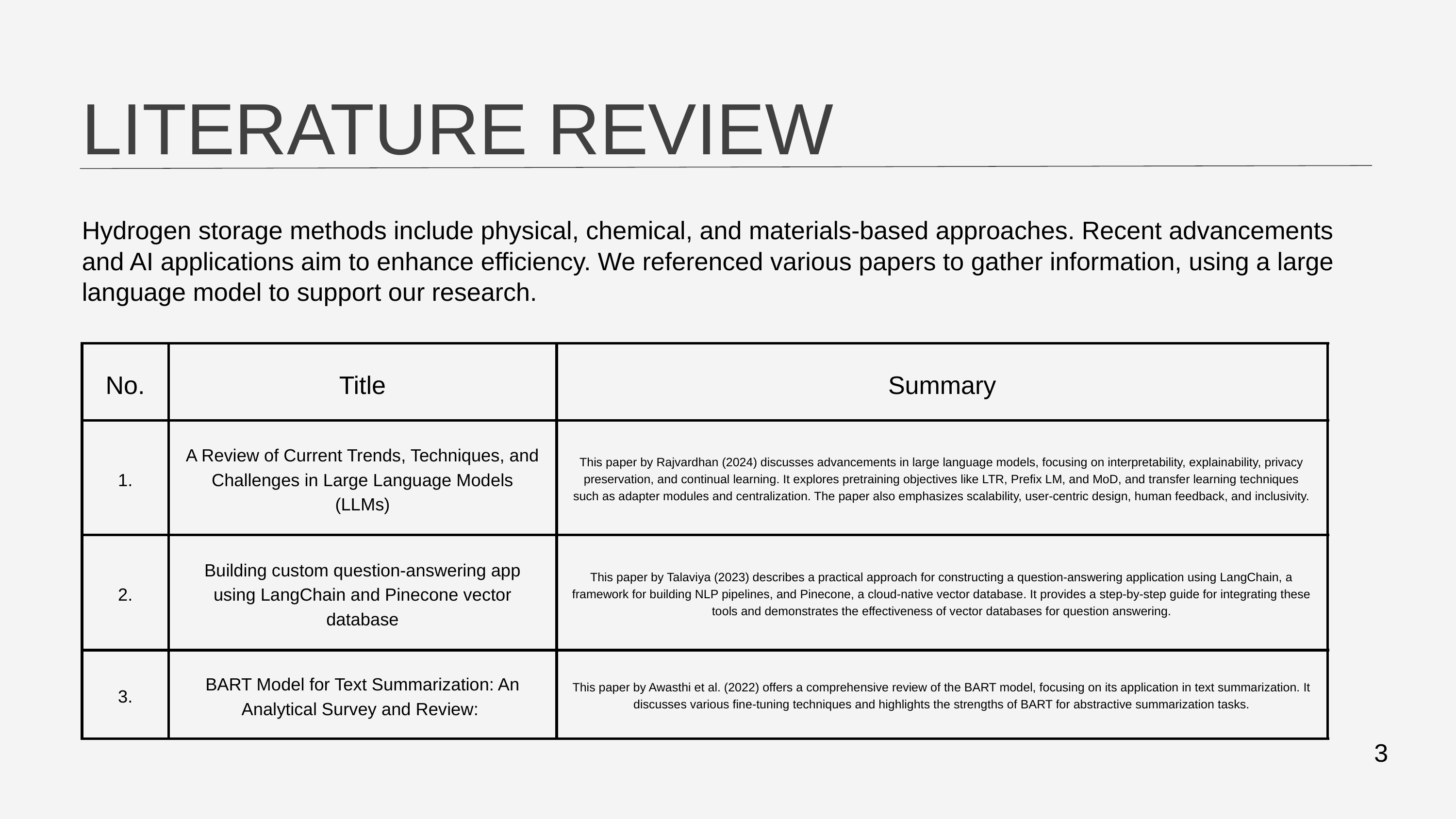

LITERATURE REVIEW

Hydrogen storage methods include physical, chemical, and materials-based approaches. Recent advancements and AI applications aim to enhance efficiency. We referenced various papers to gather information, using a large language model to support our research.
| No. | Title | Summary |
| --- | --- | --- |
| 1. | A Review of Current Trends, Techniques, and Challenges in Large Language Models (LLMs) | This paper by Rajvardhan (2024) discusses advancements in large language models, focusing on interpretability, explainability, privacy preservation, and continual learning. It explores pretraining objectives like LTR, Prefix LM, and MoD, and transfer learning techniques such as adapter modules and centralization. The paper also emphasizes scalability, user-centric design, human feedback, and inclusivity. |
| 2. | Building custom question-answering app using LangChain and Pinecone vector database | This paper by Talaviya (2023) describes a practical approach for constructing a question-answering application using LangChain, a framework for building NLP pipelines, and Pinecone, a cloud-native vector database. It provides a step-by-step guide for integrating these tools and demonstrates the effectiveness of vector databases for question answering. |
| 3. | BART Model for Text Summarization: An Analytical Survey and Review: | This paper by Awasthi et al. (2022) offers a comprehensive review of the BART model, focusing on its application in text summarization. It discusses various fine-tuning techniques and highlights the strengths of BART for abstractive summarization tasks. |
3